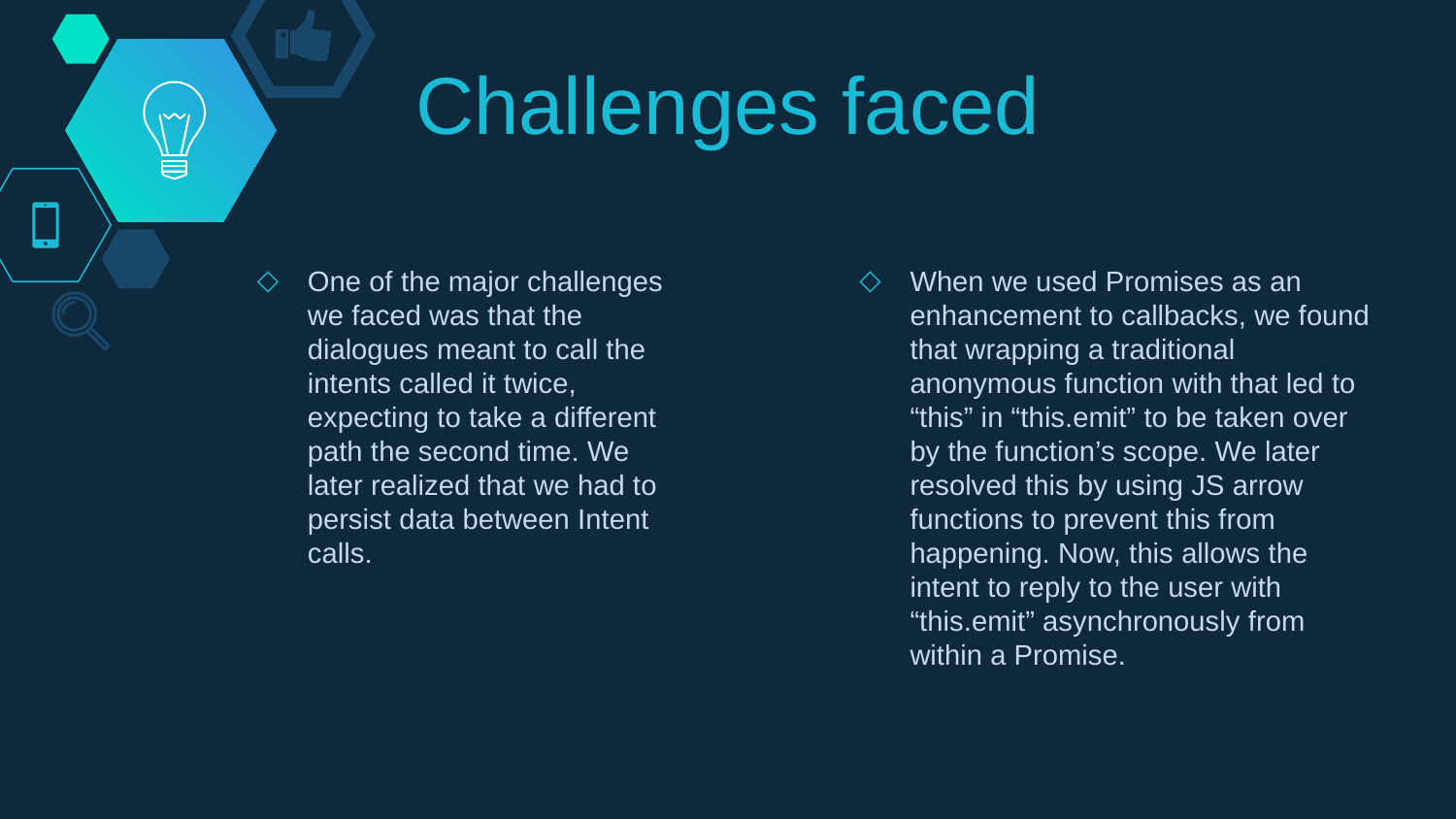

# Challenges faced
One of the major challenges we faced was that the dialogues meant to call the intents called it twice, expecting to take a different path the second time. We later realized that we had to persist data between Intent calls.
When we used Promises as an enhancement to callbacks, we found that wrapping a traditional anonymous function with that led to “this” in “this.emit” to be taken over by the function’s scope. We later resolved this by using JS arrow functions to prevent this from happening. Now, this allows the intent to reply to the user with “this.emit” asynchronously from within a Promise.